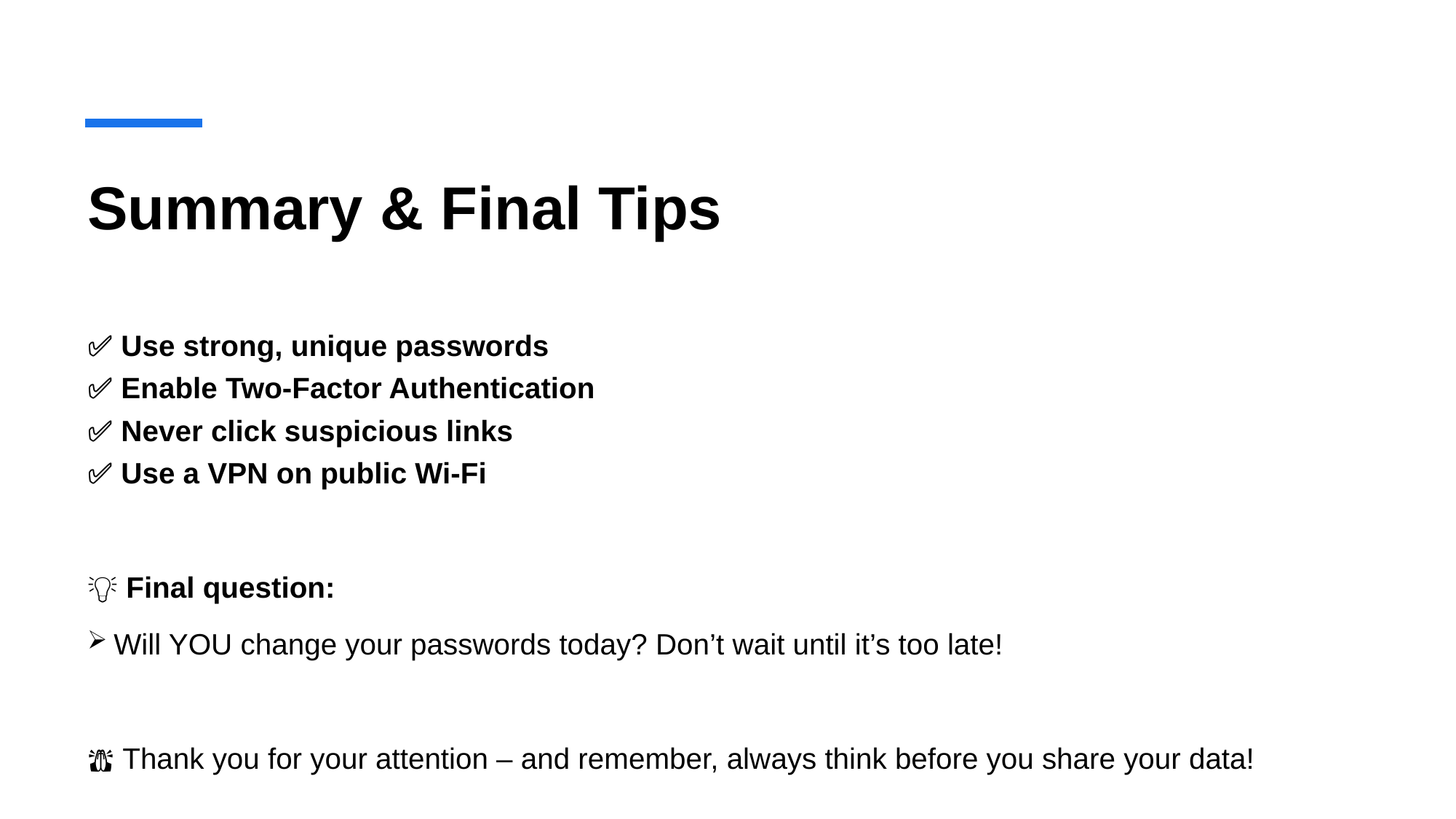

# Summary & Final Tips
✅ Use strong, unique passwords
✅ Enable Two-Factor Authentication
✅ Never click suspicious links
✅ Use a VPN on public Wi-Fi

💡 Final question:
Will YOU change your passwords today? Don’t wait until it’s too late!

🙏 Thank you for your attention – and remember, always think before you share your data!